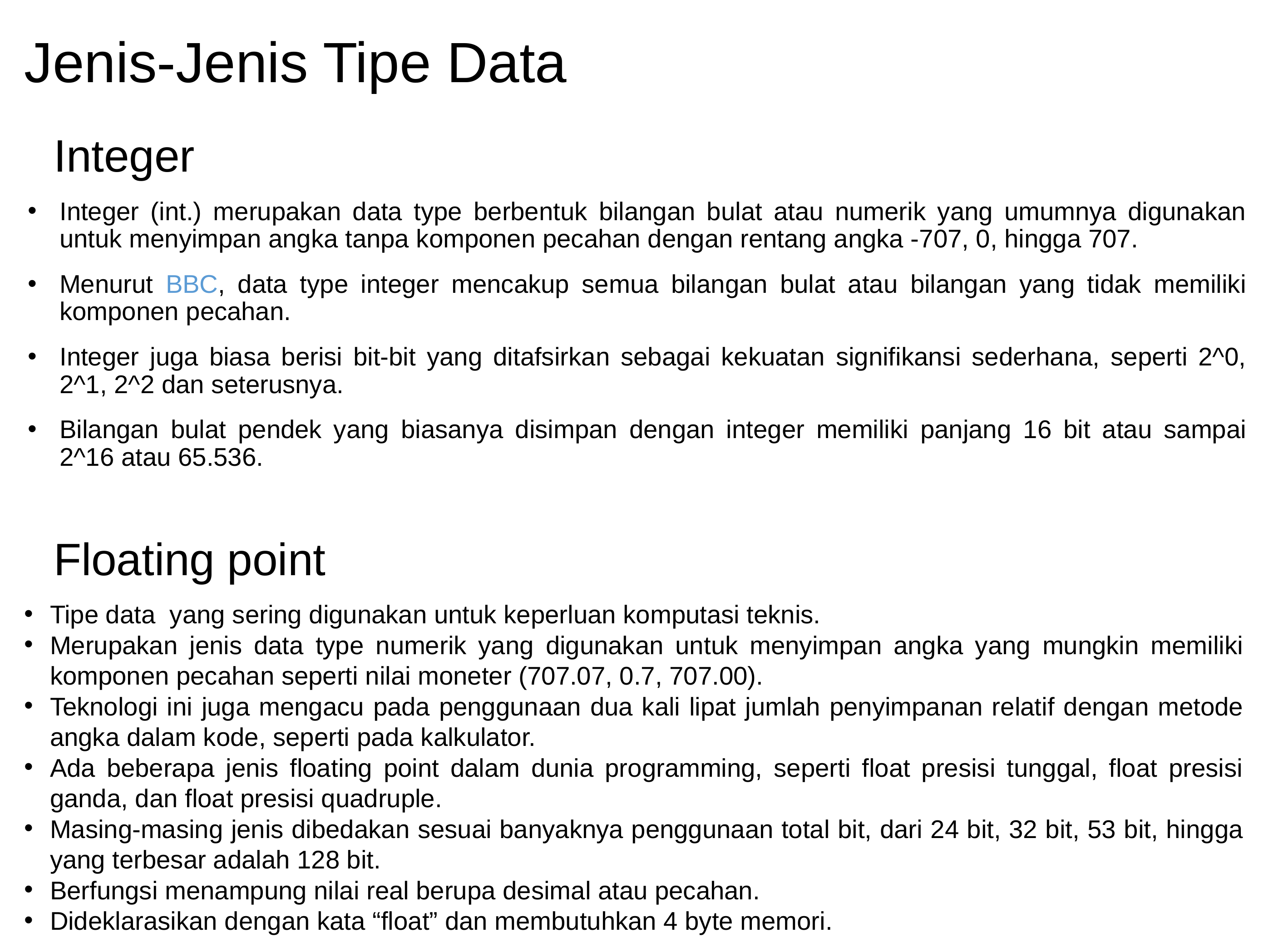

# Jenis-Jenis Tipe Data
Integer
Integer (int.) merupakan data type berbentuk bilangan bulat atau numerik yang umumnya digunakan untuk menyimpan angka tanpa komponen pecahan dengan rentang angka -707, 0, hingga 707.
Menurut BBC, data type integer mencakup semua bilangan bulat atau bilangan yang tidak memiliki komponen pecahan.
Integer juga biasa berisi bit-bit yang ditafsirkan sebagai kekuatan signifikansi sederhana, seperti 2^0, 2^1, 2^2 dan seterusnya.
Bilangan bulat pendek yang biasanya disimpan dengan integer memiliki panjang 16 bit atau sampai 2^16 atau 65.536.
Floating point
Tipe data  yang sering digunakan untuk keperluan komputasi teknis.
Merupakan jenis data type numerik yang digunakan untuk menyimpan angka yang mungkin memiliki komponen pecahan seperti nilai moneter (707.07, 0.7, 707.00).
Teknologi ini juga mengacu pada penggunaan dua kali lipat jumlah penyimpanan relatif dengan metode angka dalam kode, seperti pada kalkulator.
Ada beberapa jenis floating point dalam dunia programming, seperti float presisi tunggal, float presisi ganda, dan float presisi quadruple.
Masing-masing jenis dibedakan sesuai banyaknya penggunaan total bit, dari 24 bit, 32 bit, 53 bit, hingga yang terbesar adalah 128 bit.
Berfungsi menampung nilai real berupa desimal atau pecahan.
Dideklarasikan dengan kata “float” dan membutuhkan 4 byte memori.